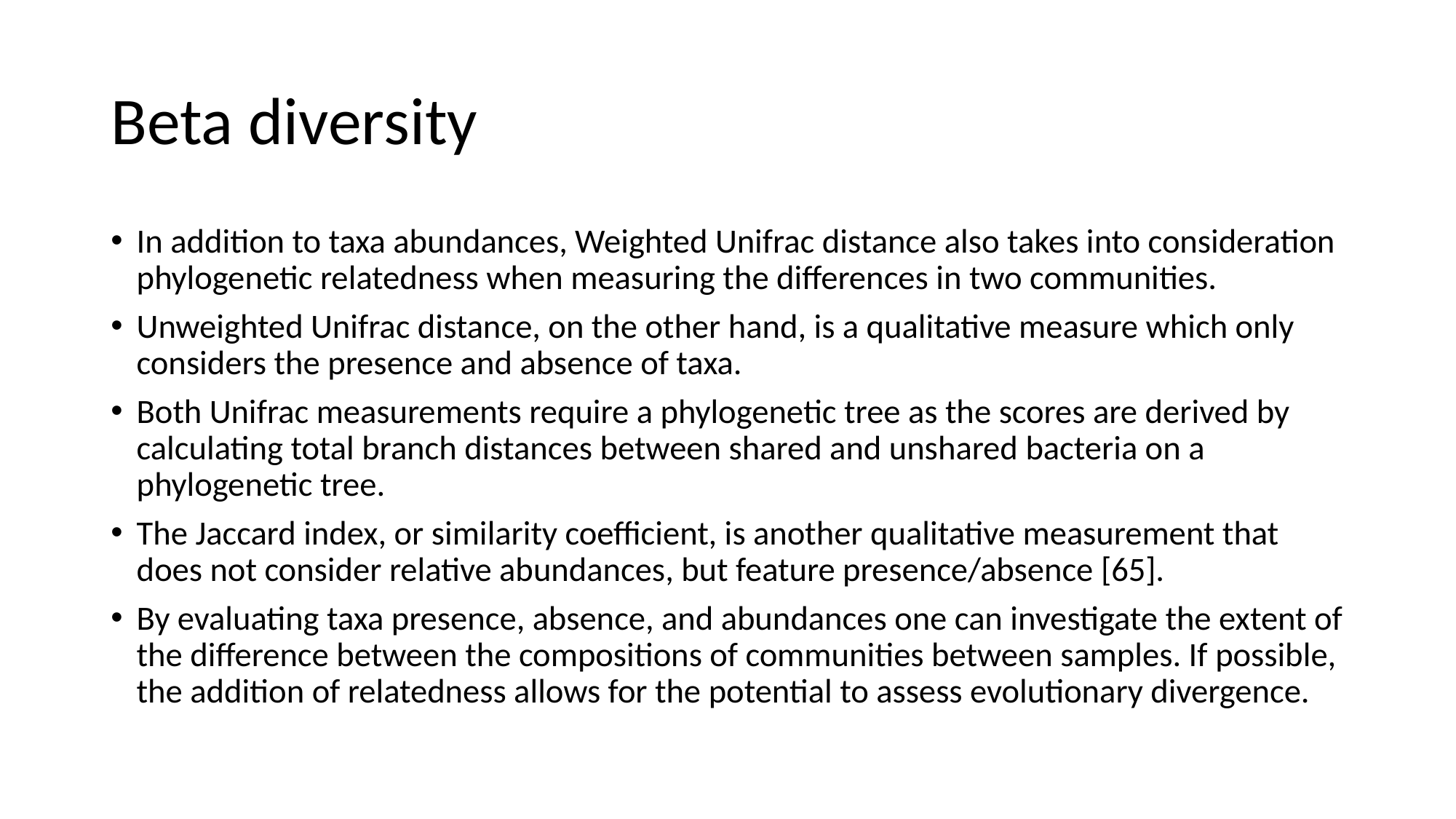

# Beta diversity
In addition to taxa abundances, Weighted Unifrac distance also takes into consideration phylogenetic relatedness when measuring the differences in two communities.
Unweighted Unifrac distance, on the other hand, is a qualitative measure which only considers the presence and absence of taxa.
Both Unifrac measurements require a phylogenetic tree as the scores are derived by calculating total branch distances between shared and unshared bacteria on a phylogenetic tree.
The Jaccard index, or similarity coefficient, is another qualitative measurement that does not consider relative abundances, but feature presence/absence [65].
By evaluating taxa presence, absence, and abundances one can investigate the extent of the difference between the compositions of communities between samples. If possible, the addition of relatedness allows for the potential to assess evolutionary divergence.